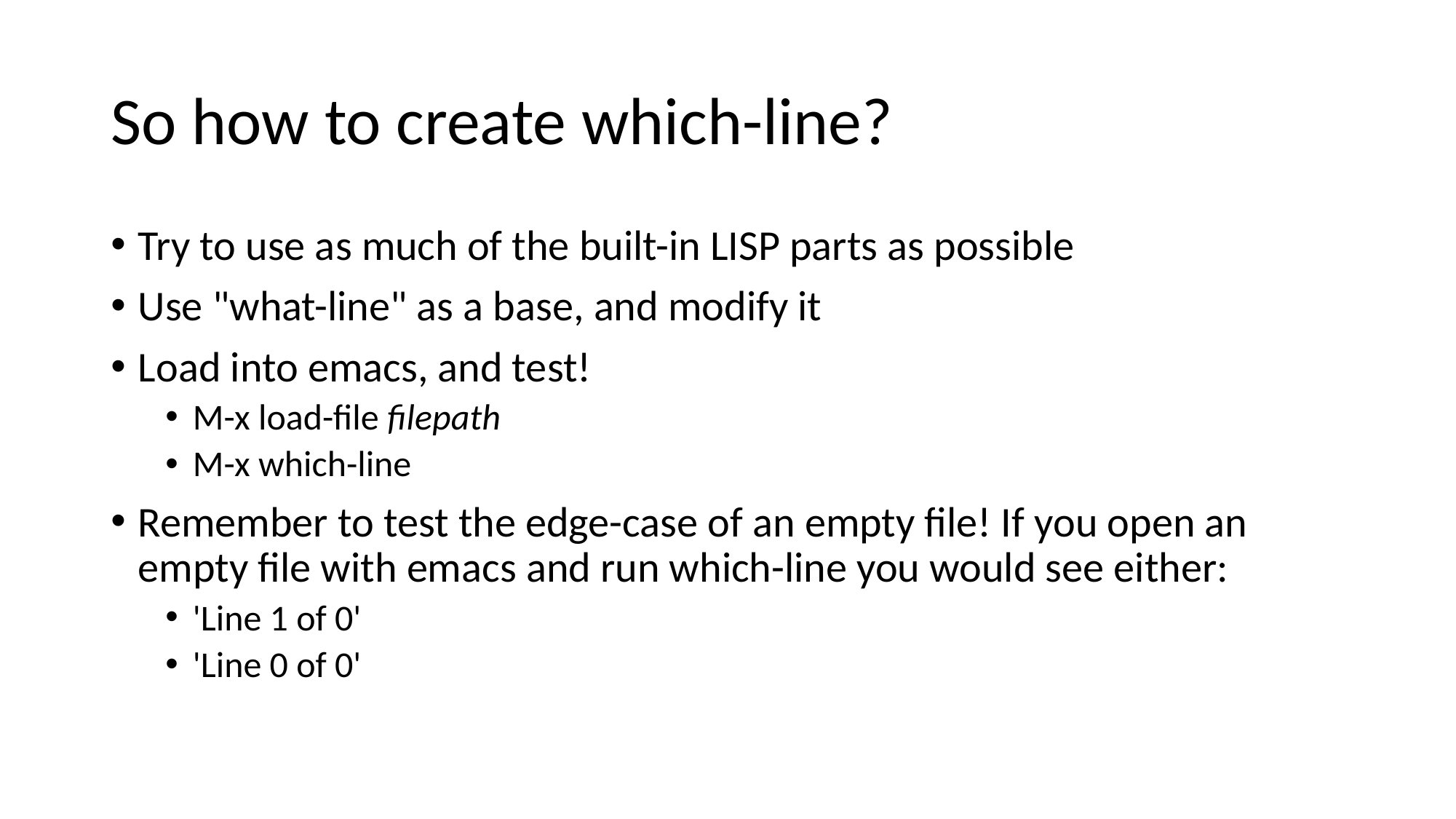

# So how to create which-line?
Try to use as much of the built-in LISP parts as possible
Use "what-line" as a base, and modify it
Load into emacs, and test!
M-x load-file filepath
M-x which-line
Remember to test the edge-case of an empty file! If you open an empty file with emacs and run which-line you would see either:
'Line 1 of 0'
'Line 0 of 0'